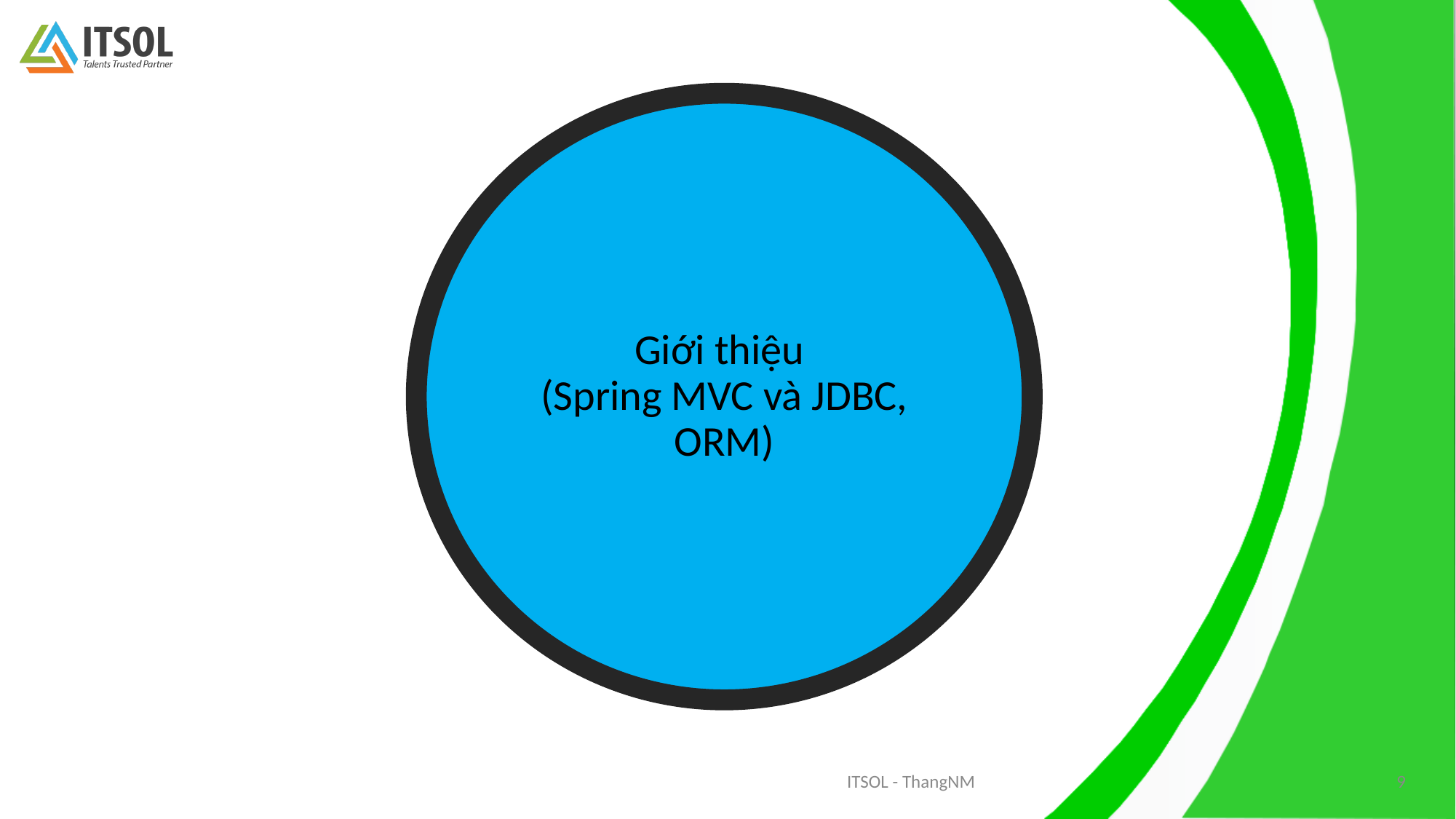

Giới thiệu
(Spring MVC và JDBC, ORM)
8/26/2019
ITSOL - ThangNM
9